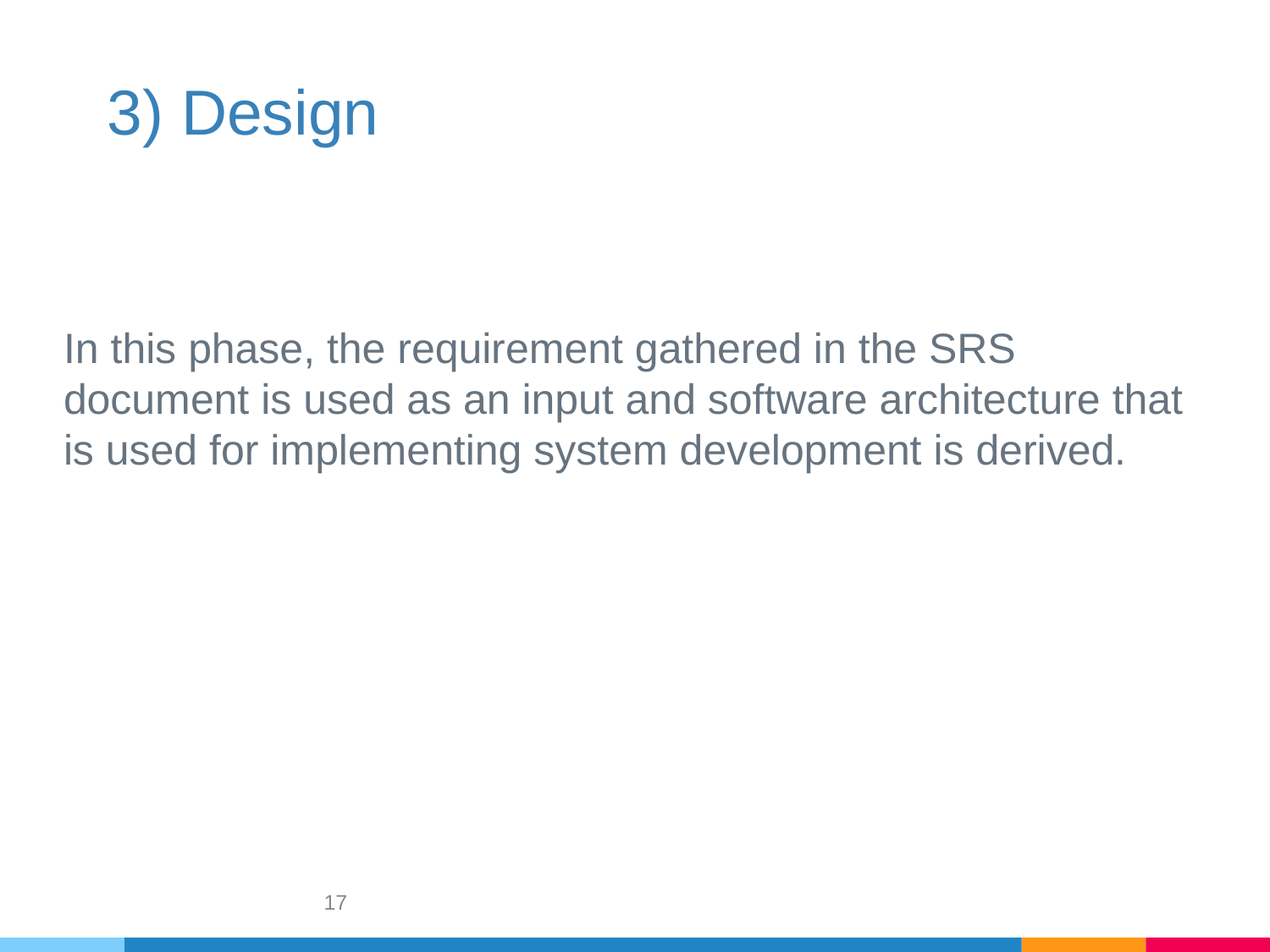

# 3) Design

In this phase, the requirement gathered in the SRS document is used as an input and software architecture that is used for implementing system development is derived.
17